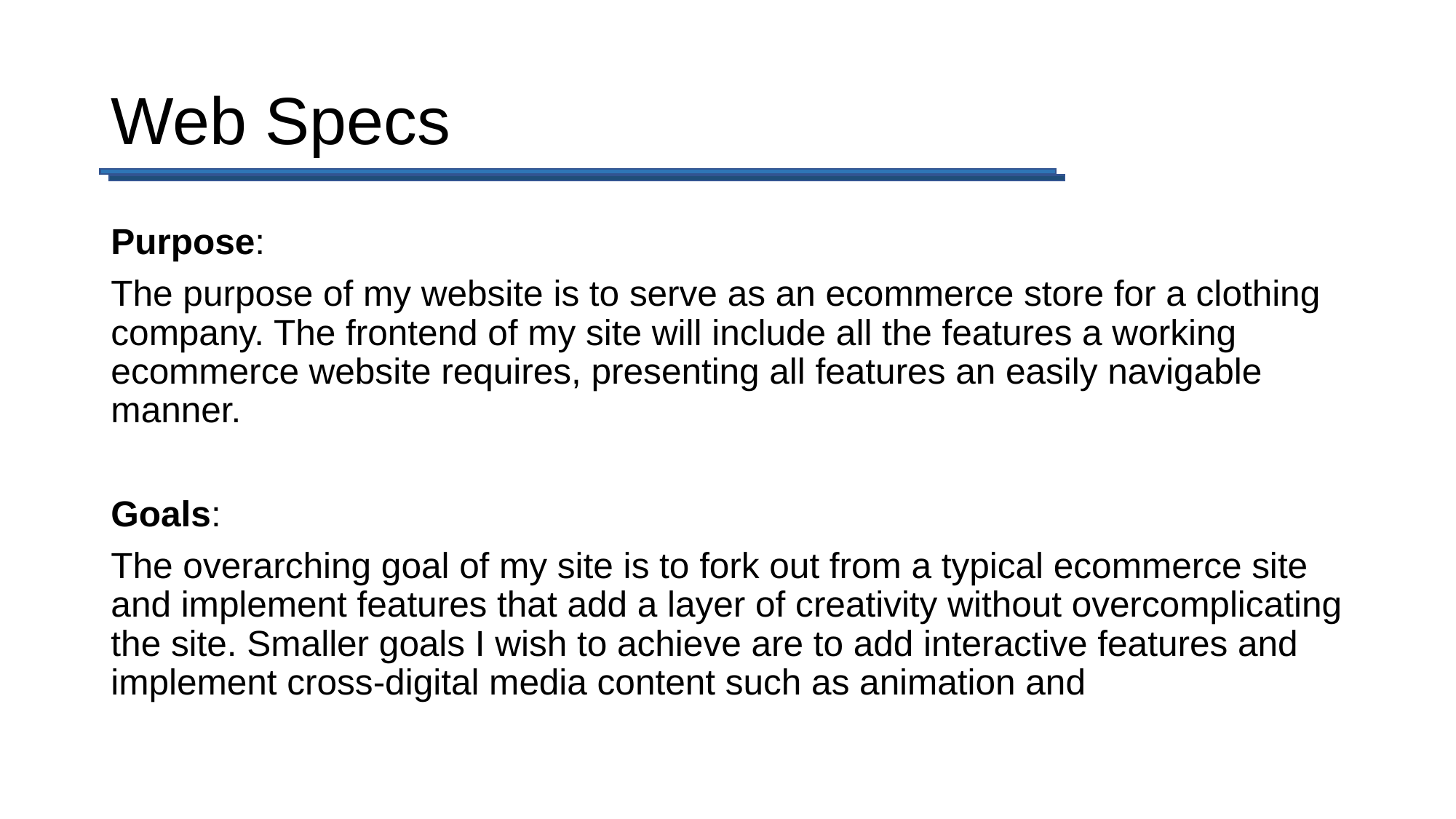

# Web Specs

Purpose:
The purpose of my website is to serve as an ecommerce store for a clothing company. The frontend of my site will include all the features a working ecommerce website requires, presenting all features an easily navigable manner.

Goals:
The overarching goal of my site is to fork out from a typical ecommerce site and implement features that add a layer of creativity without overcomplicating the site. Smaller goals I wish to achieve are to add interactive features and implement cross-digital media content such as animation and